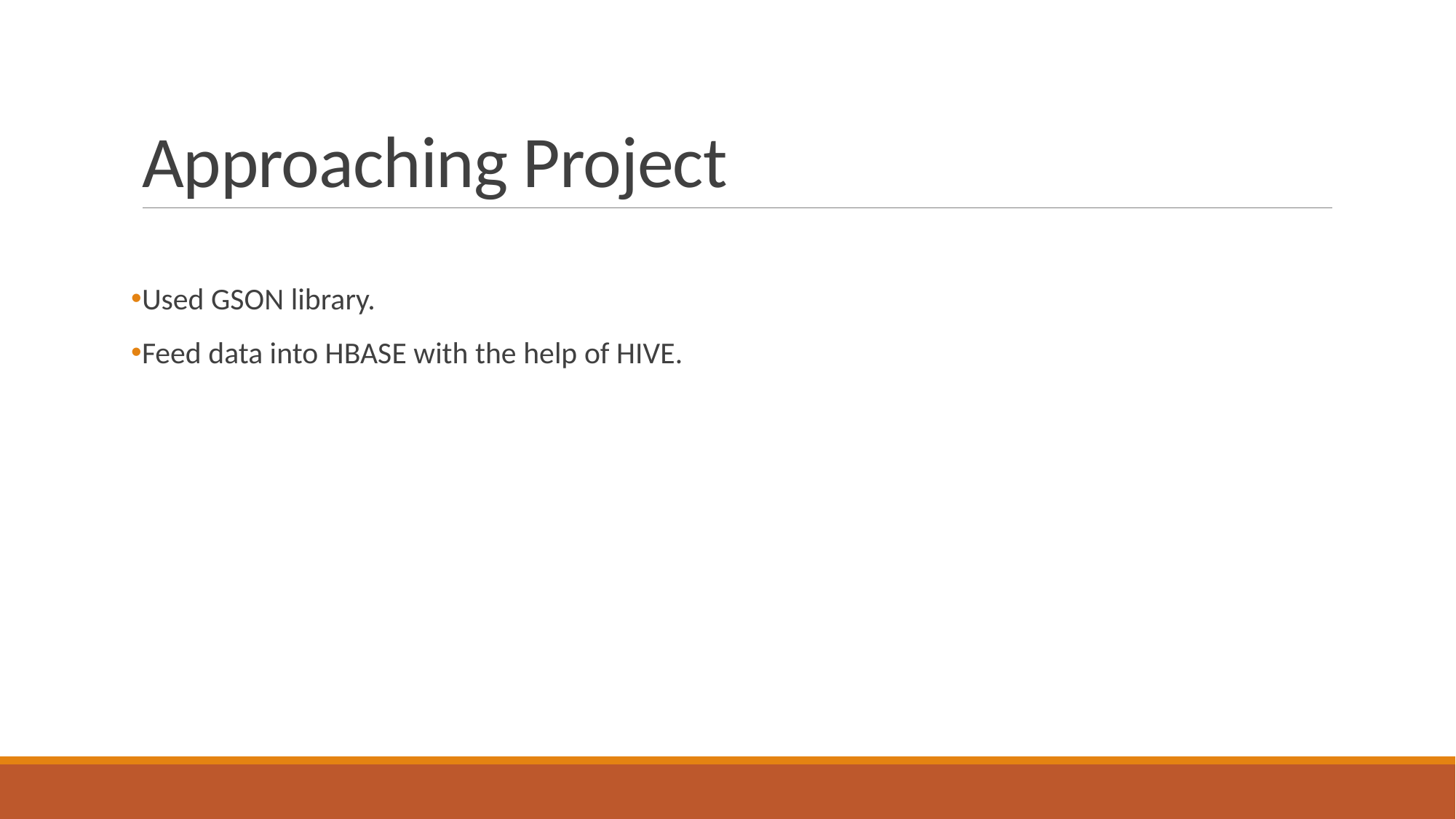

# Approaching Project

Used GSON library.
Feed data into HBASE with the help of HIVE.